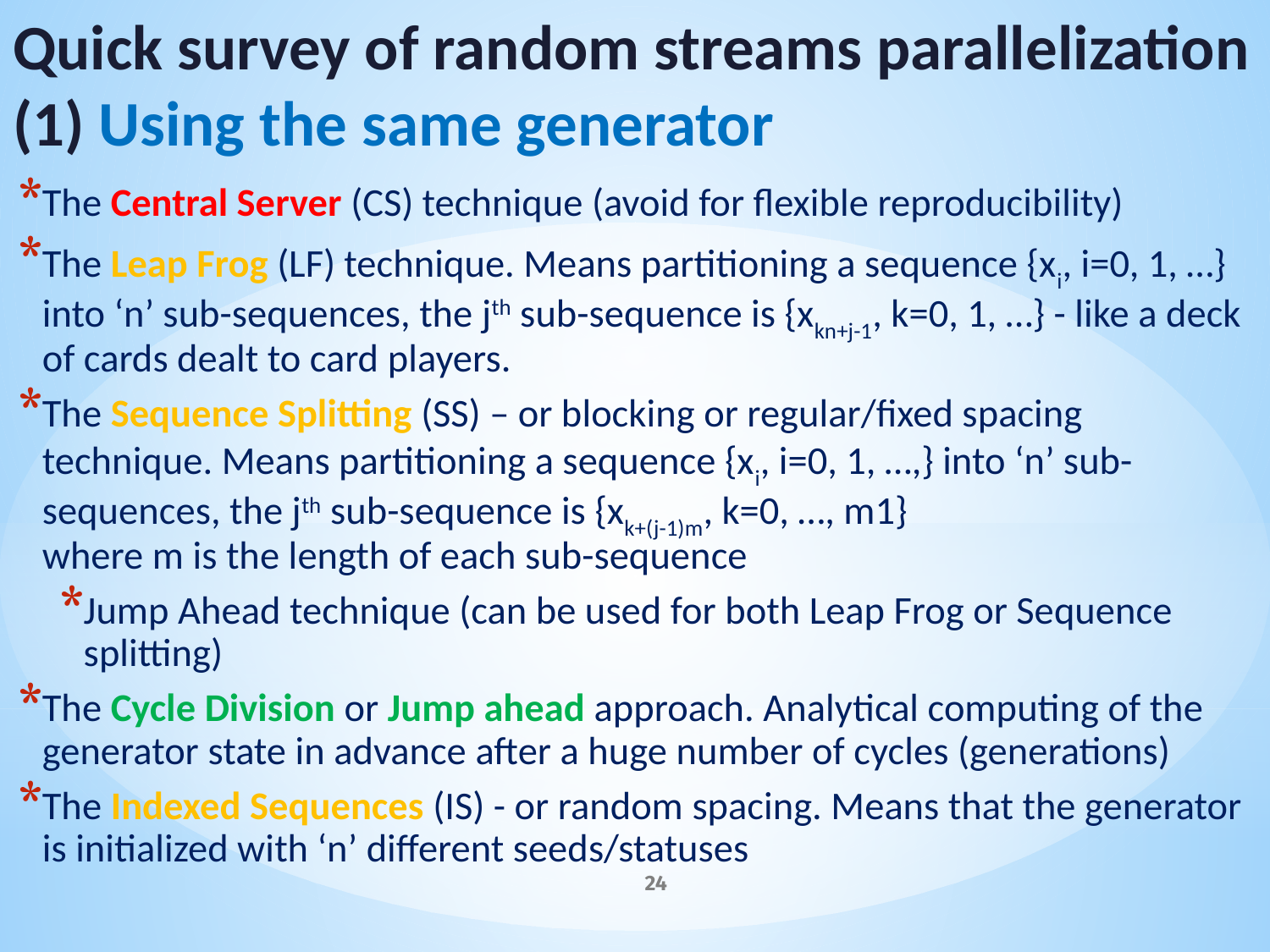

# Quick survey of random streams parallelization (1) Using the same generator
The Central Server (CS) technique (avoid for flexible reproducibility)
The Leap Frog (LF) technique. Means partitioning a sequence {xi, i=0, 1, …} into ‘n’ sub-sequences, the jth sub-sequence is {xkn+j-1, k=0, 1, …} - like a deck of cards dealt to card players.
The Sequence Splitting (SS) – or blocking or regular/fixed spacing technique. Means partitioning a sequence {xi, i=0, 1, …,} into ‘n’ sub-sequences, the jth sub-sequence is {xk+(j-1)m, k=0, …, m1}
where m is the length of each sub-sequence
Jump Ahead technique (can be used for both Leap Frog or Sequence splitting)
The Cycle Division or Jump ahead approach. Analytical computing of the generator state in advance after a huge number of cycles (generations)
The Indexed Sequences (IS) - or random spacing. Means that the generator is initialized with ‘n’ different seeds/statuses

24